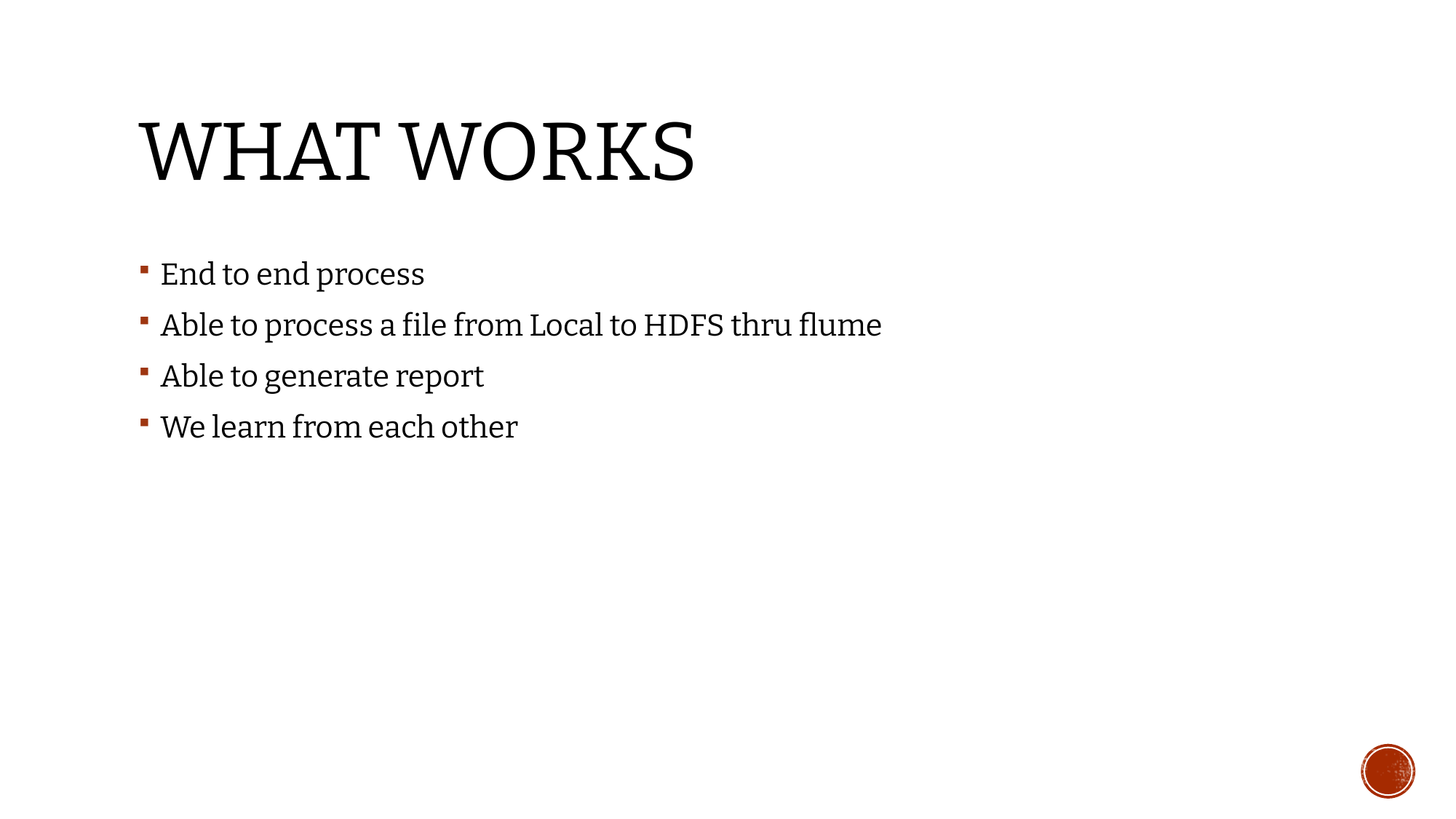

# What works
End to end process
Able to process a file from Local to HDFS thru flume
Able to generate report
We learn from each other